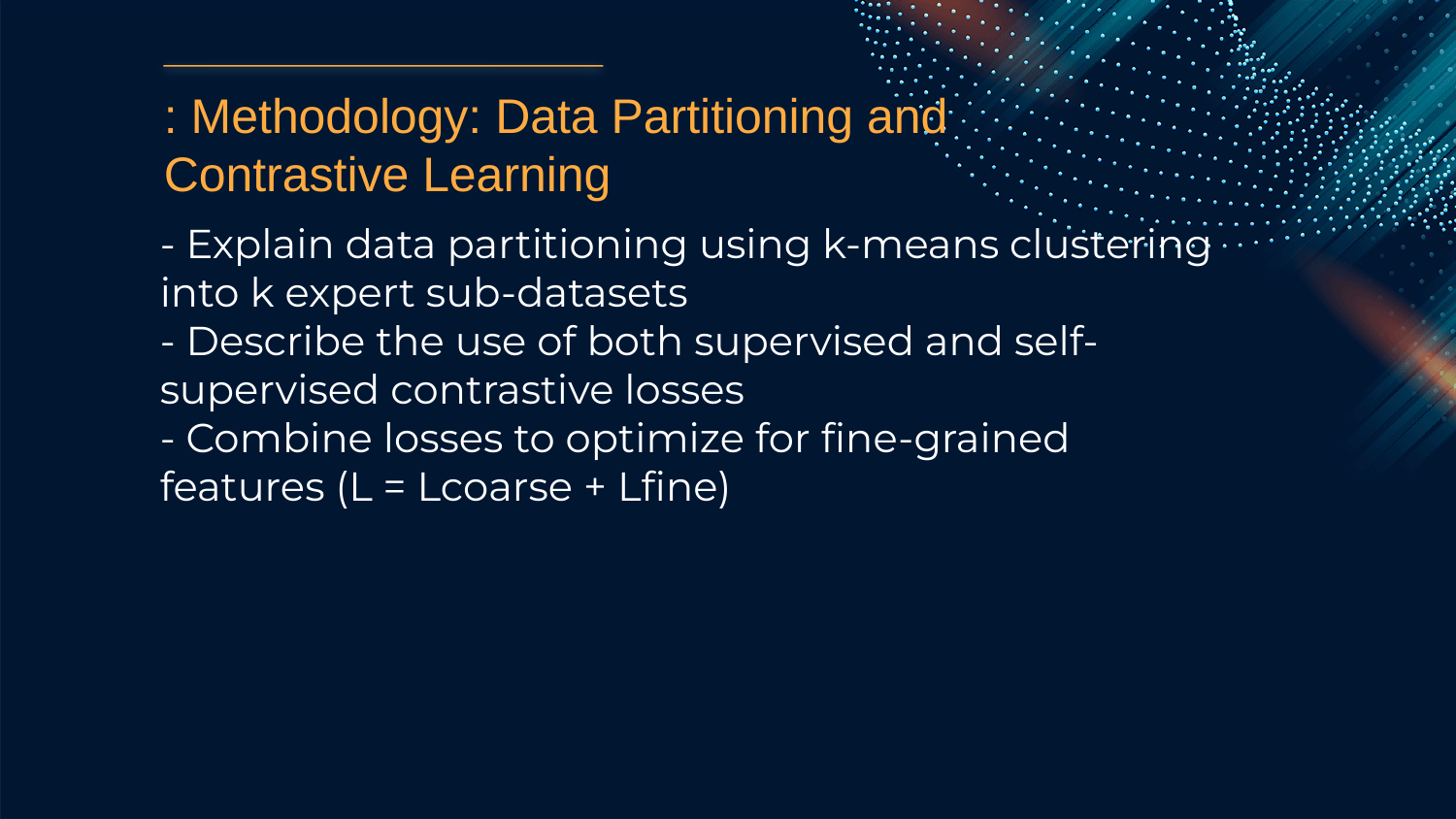

: Methodology: Data Partitioning and Contrastive Learning
- Explain data partitioning using k-means clustering into k expert sub-datasets
- Describe the use of both supervised and self-supervised contrastive losses
- Combine losses to optimize for fine-grained features (L = Lcoarse + Lfine)